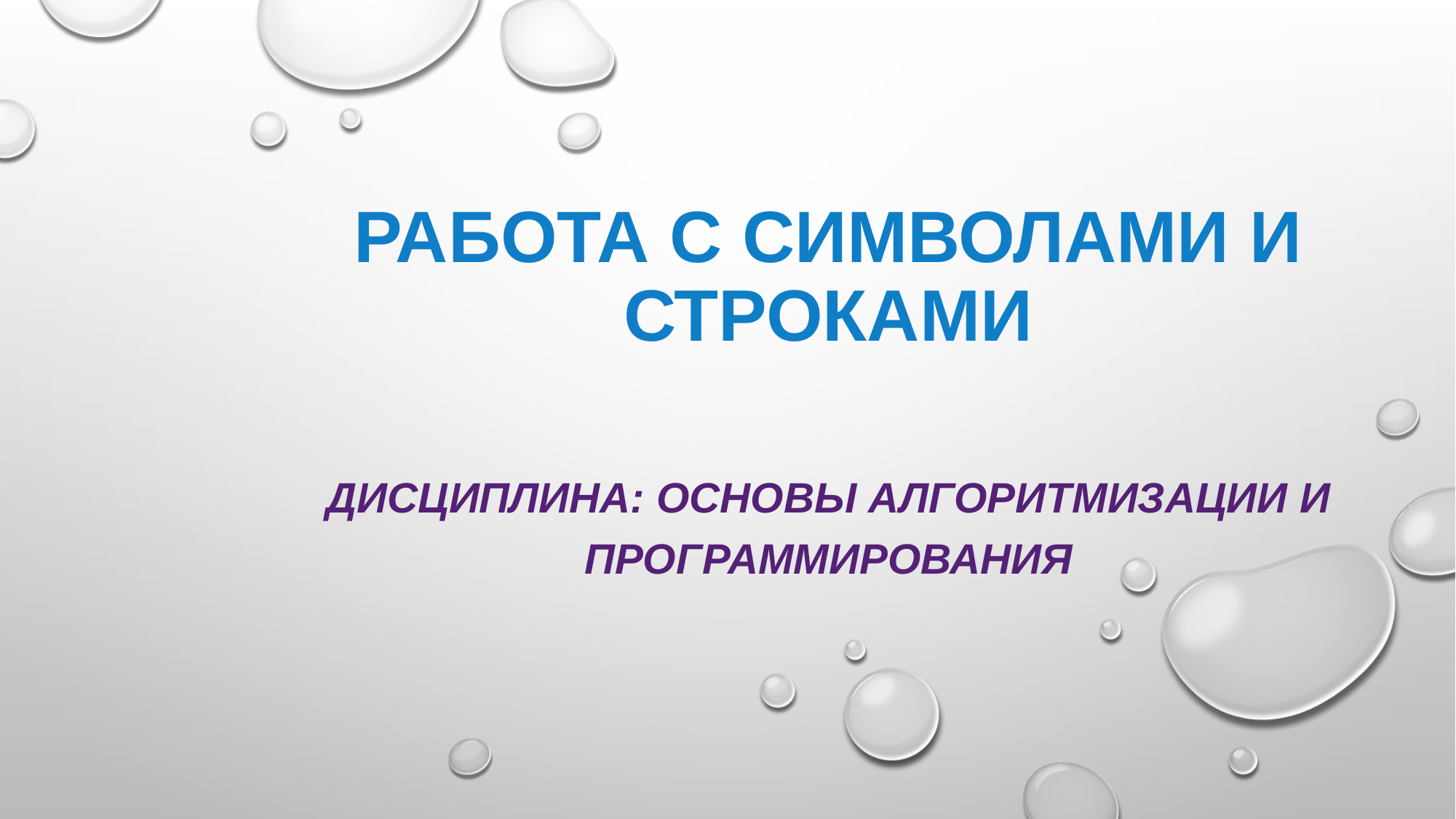

# РАБОТА С СИМВОЛАМИ И СТРОКАМИ
ДИСЦИПЛИНА: Основы алгоритмизации и программирования